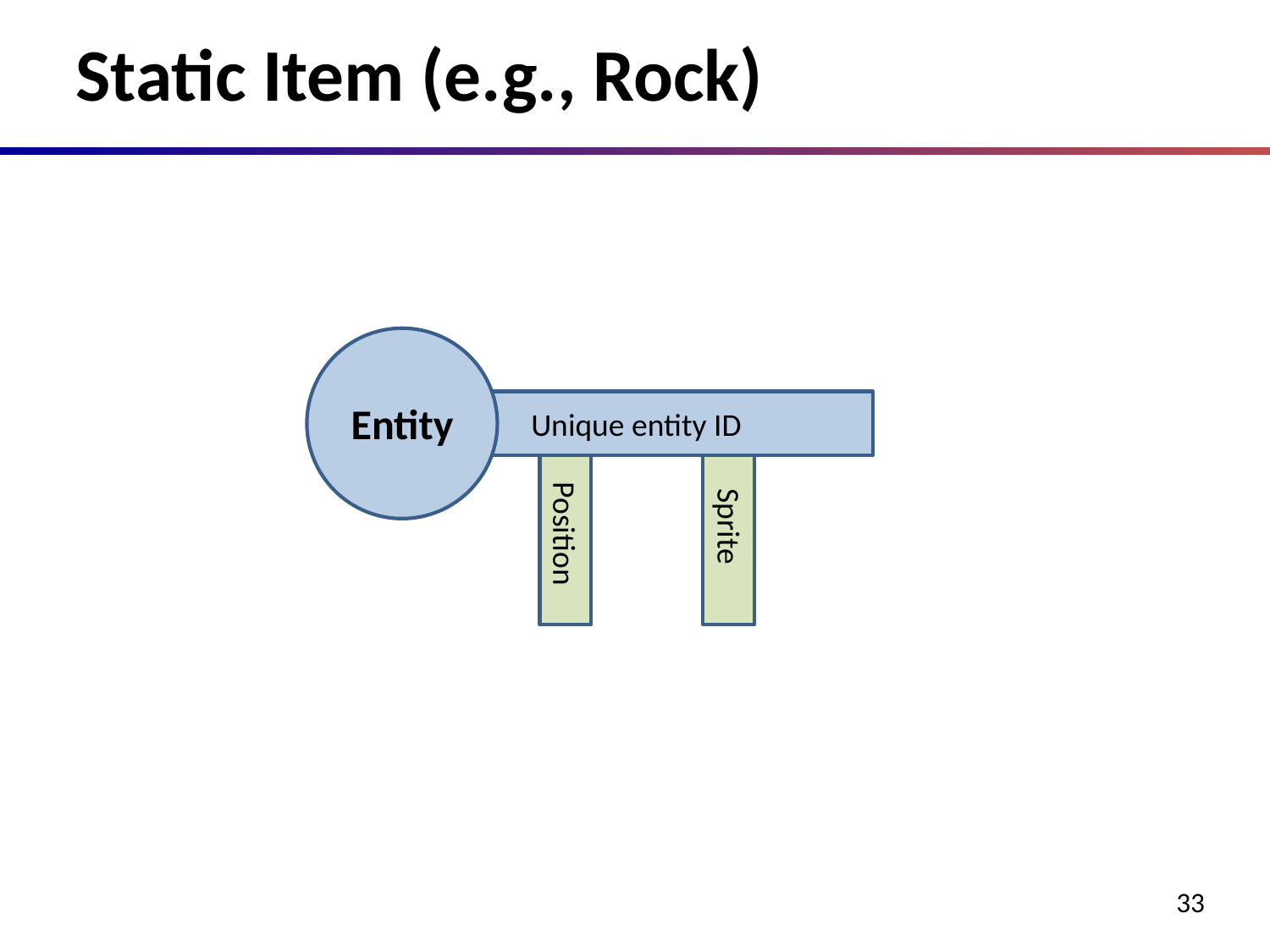

# Static Item (e.g., Rock)

Entity

Unique entity ID

Sprite
Position